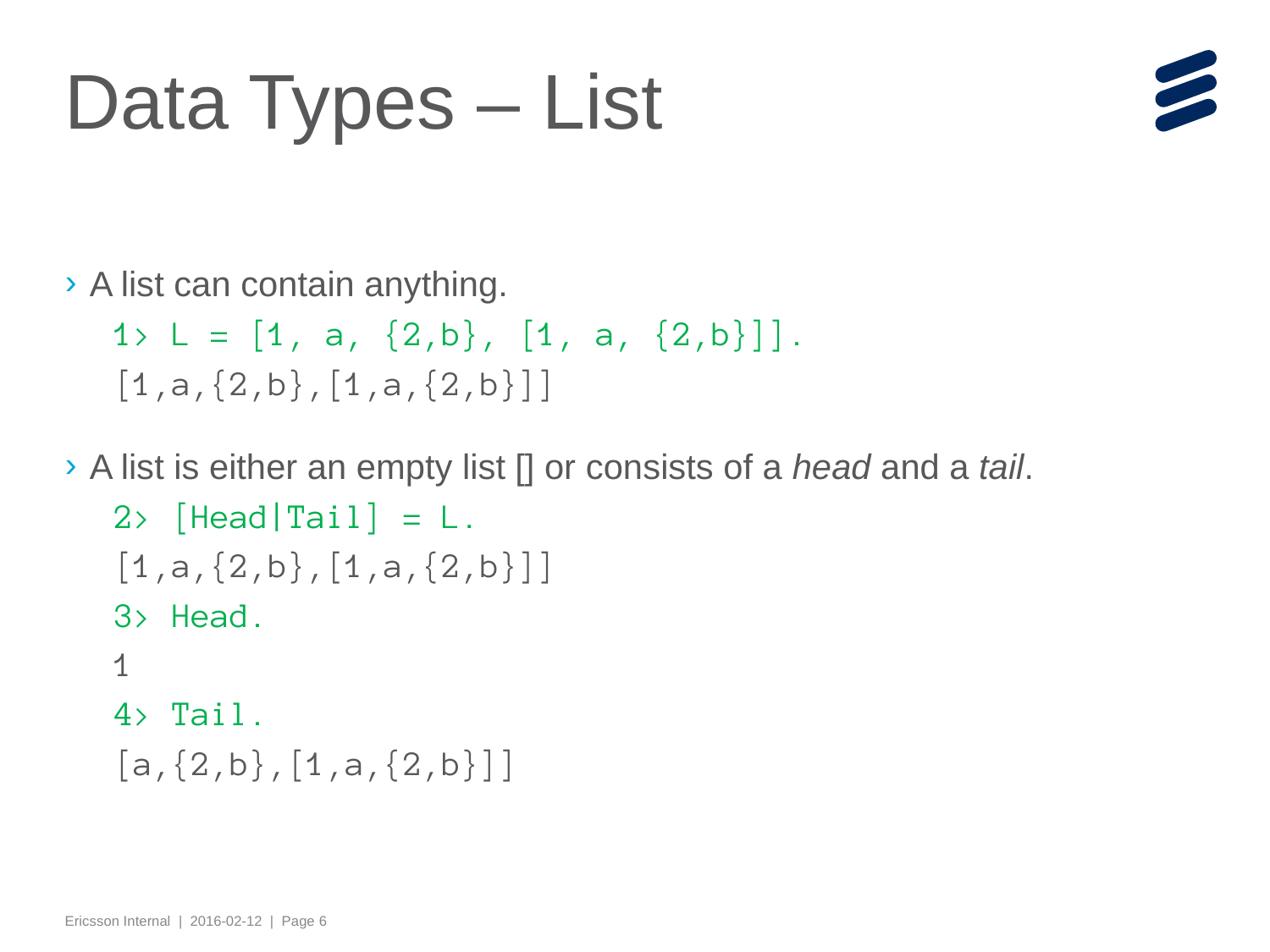

# Data Types – List
A list can contain anything.
1> L = [1, a, {2,b}, [1, a, {2,b}]].
[1,a,{2,b},[1,a,{2,b}]]

A list is either an empty list [] or consists of a head and a tail.
2> [Head|Tail] = L.
[1,a,{2,b},[1,a,{2,b}]]
3> Head.
1
4> Tail.
[a,{2,b},[1,a,{2,b}]]